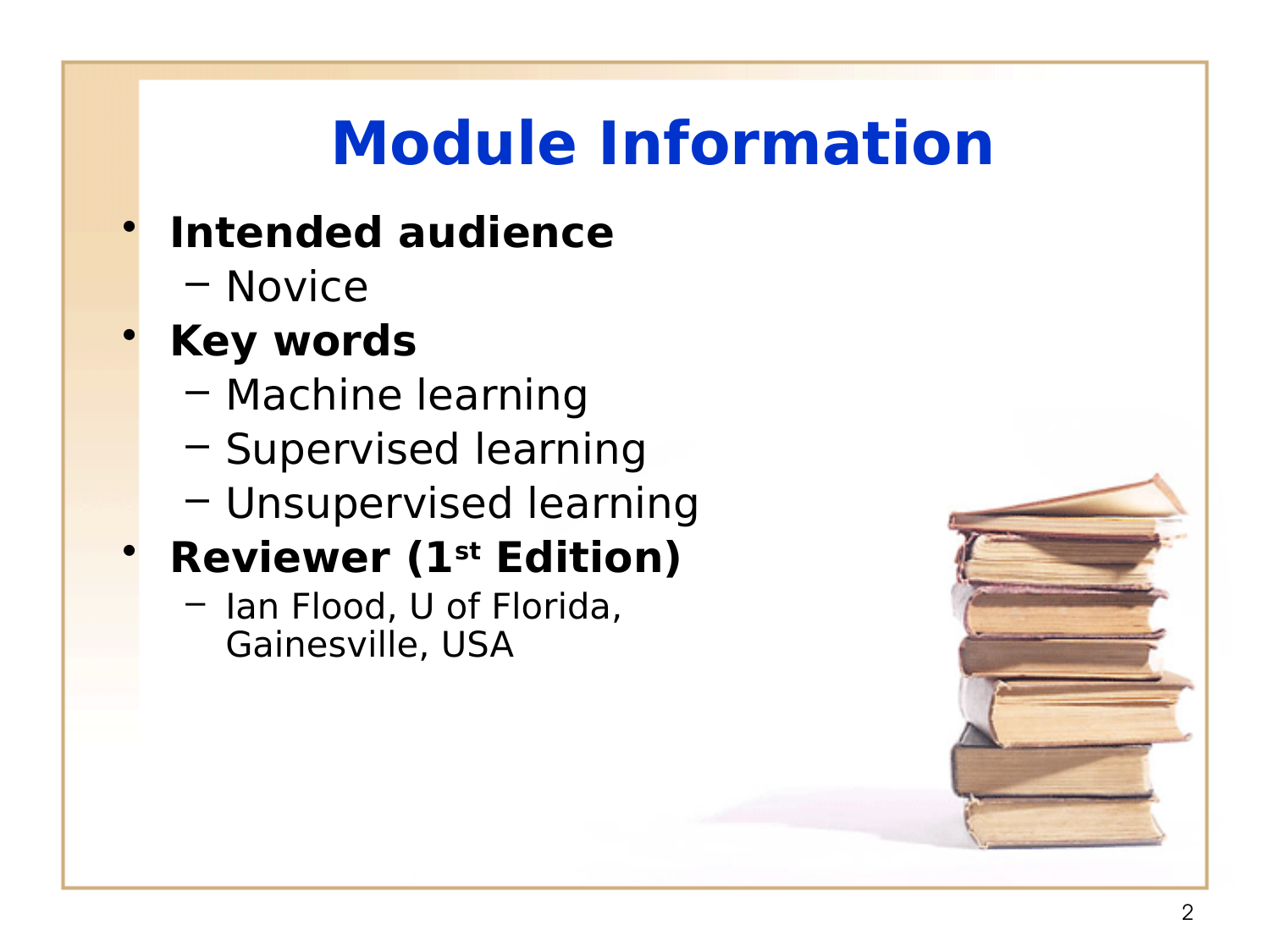

# Module Information
Intended audience
Novice
Key words
Machine learning
Supervised learning
Unsupervised learning
Reviewer (1st Edition)
Ian Flood, U of Florida, Gainesville, USA
2